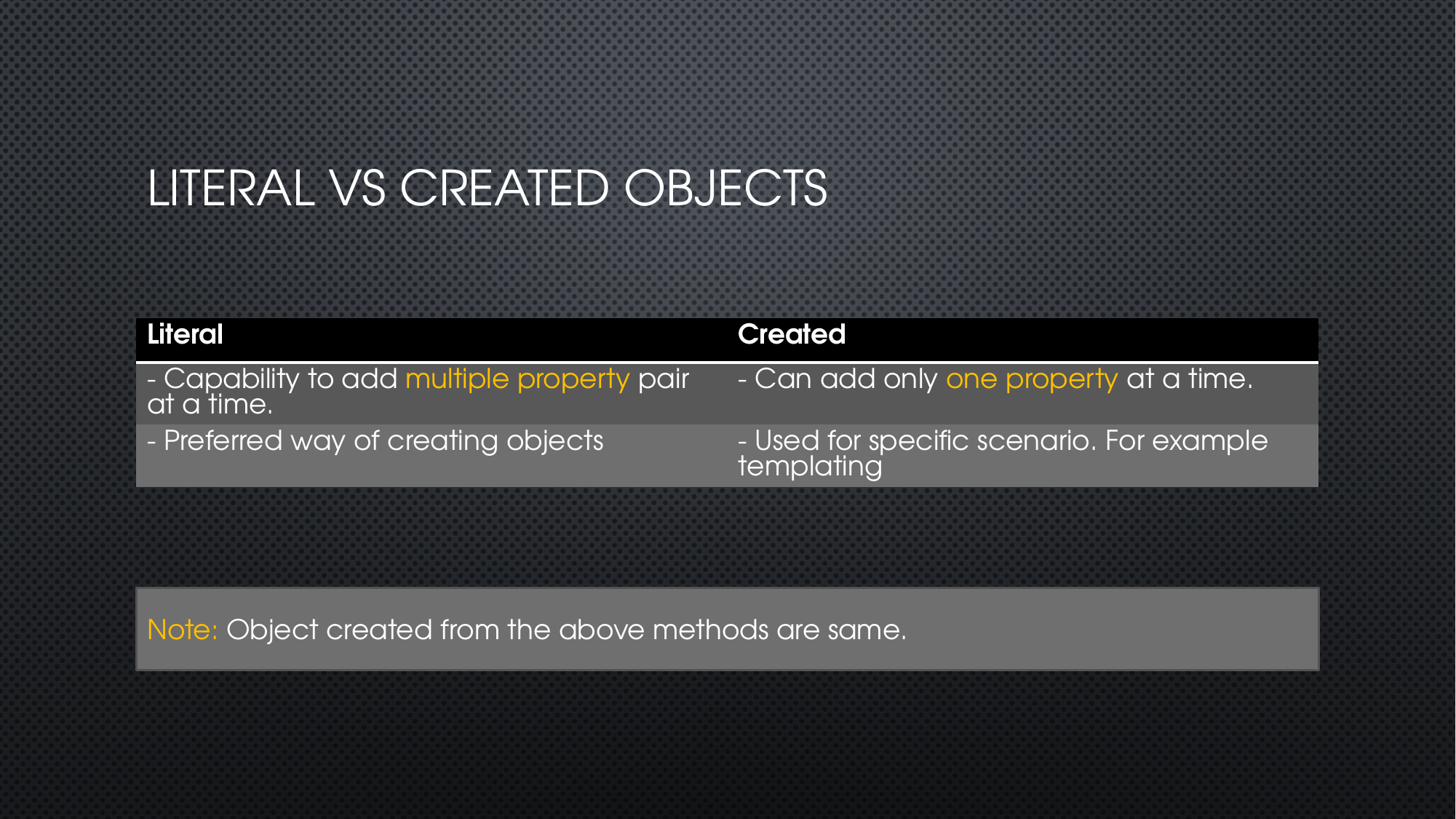

# Literal vs created objects
| Literal | Created |
| --- | --- |
| - Capability to add multiple property pair at a time. | - Can add only one property at a time. |
| - Preferred way of creating objects | - Used for specific scenario. For example templating |
Note: Object created from the above methods are same.